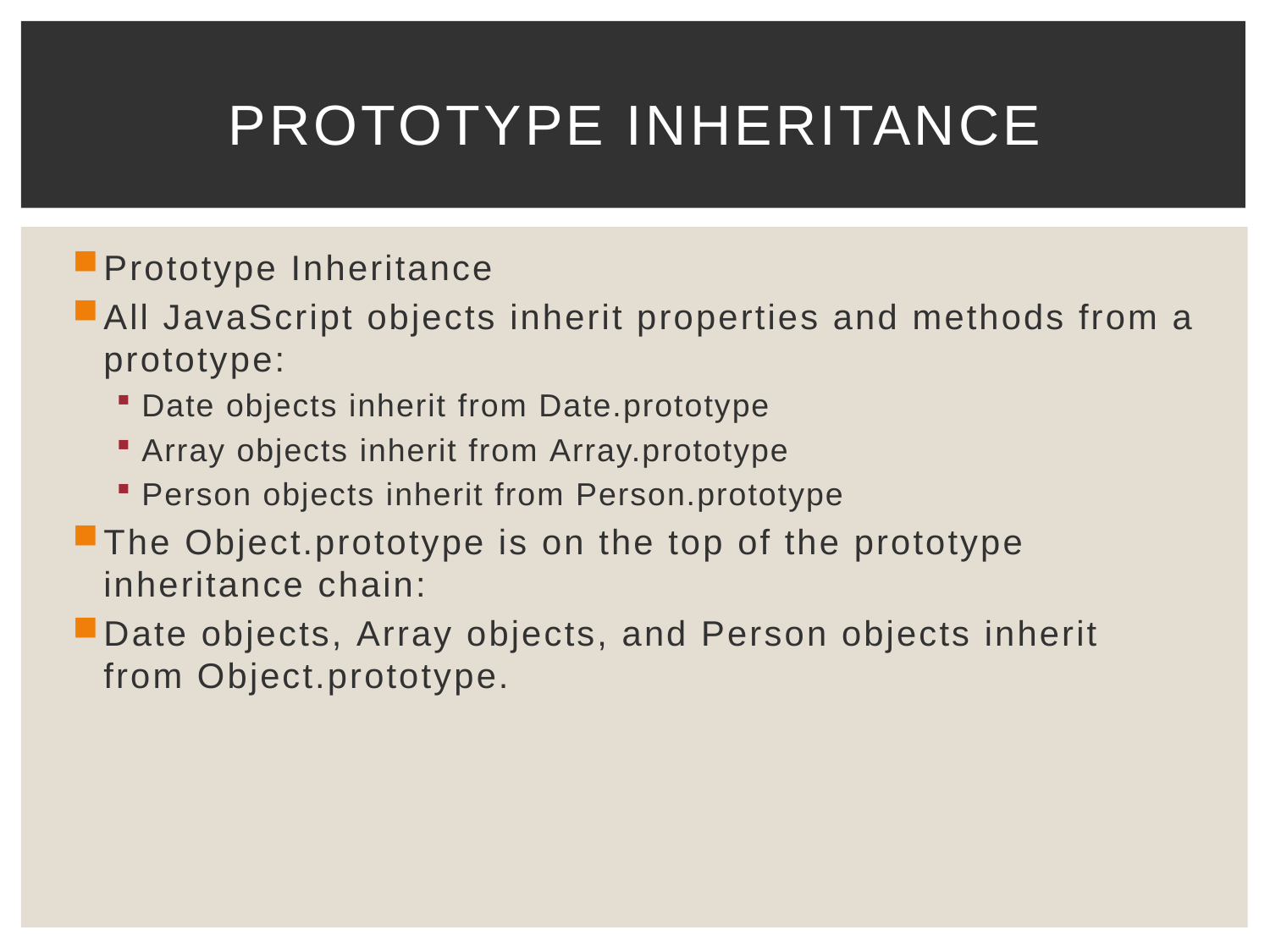

# Prototype Inheritance
Prototype Inheritance
All JavaScript objects inherit properties and methods from a prototype:
Date objects inherit from Date.prototype
Array objects inherit from Array.prototype
Person objects inherit from Person.prototype
The Object.prototype is on the top of the prototype inheritance chain:
Date objects, Array objects, and Person objects inherit from Object.prototype.